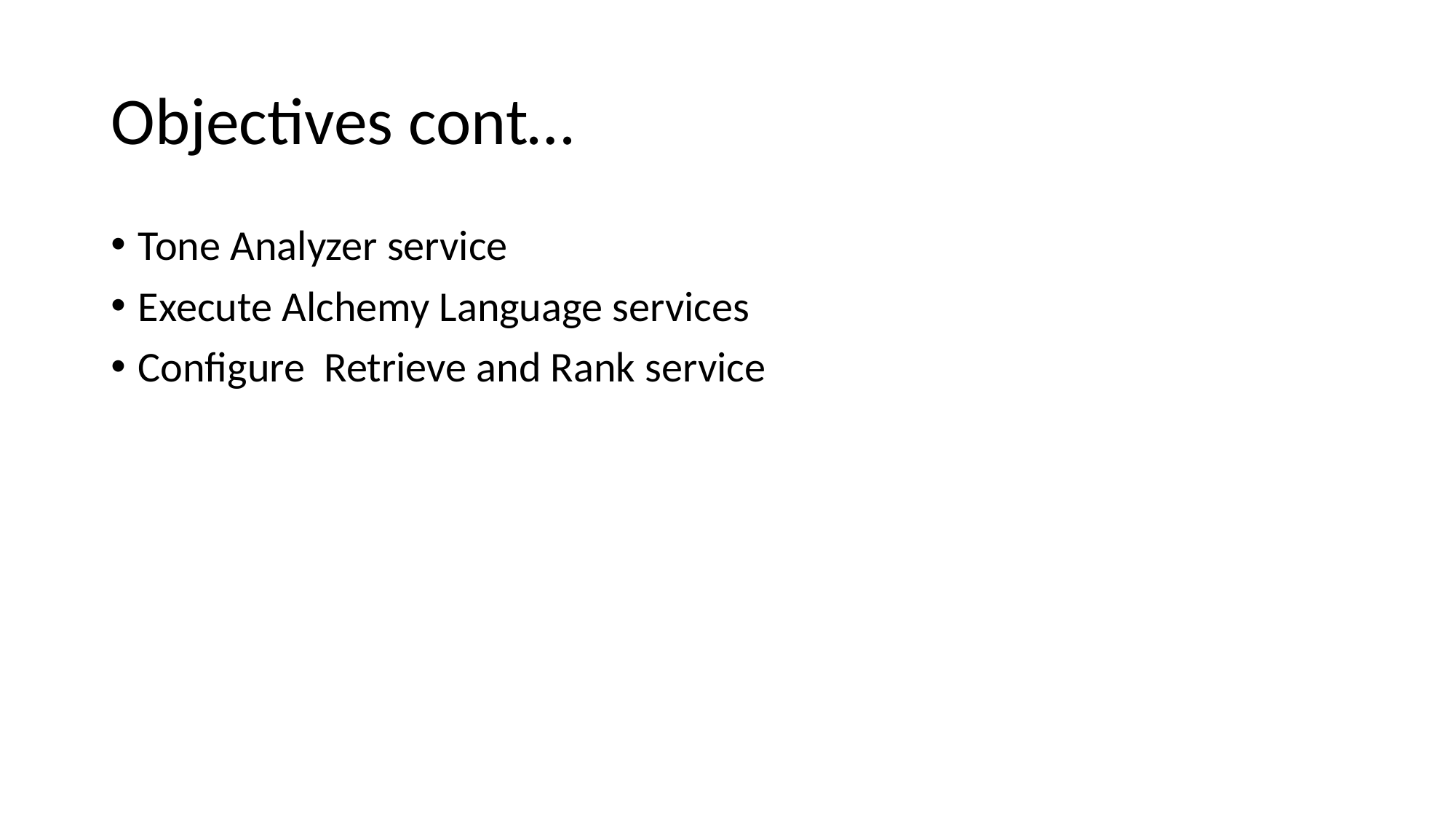

# Objectives cont…
Tone Analyzer service
Execute Alchemy Language services
Configure  Retrieve and Rank service